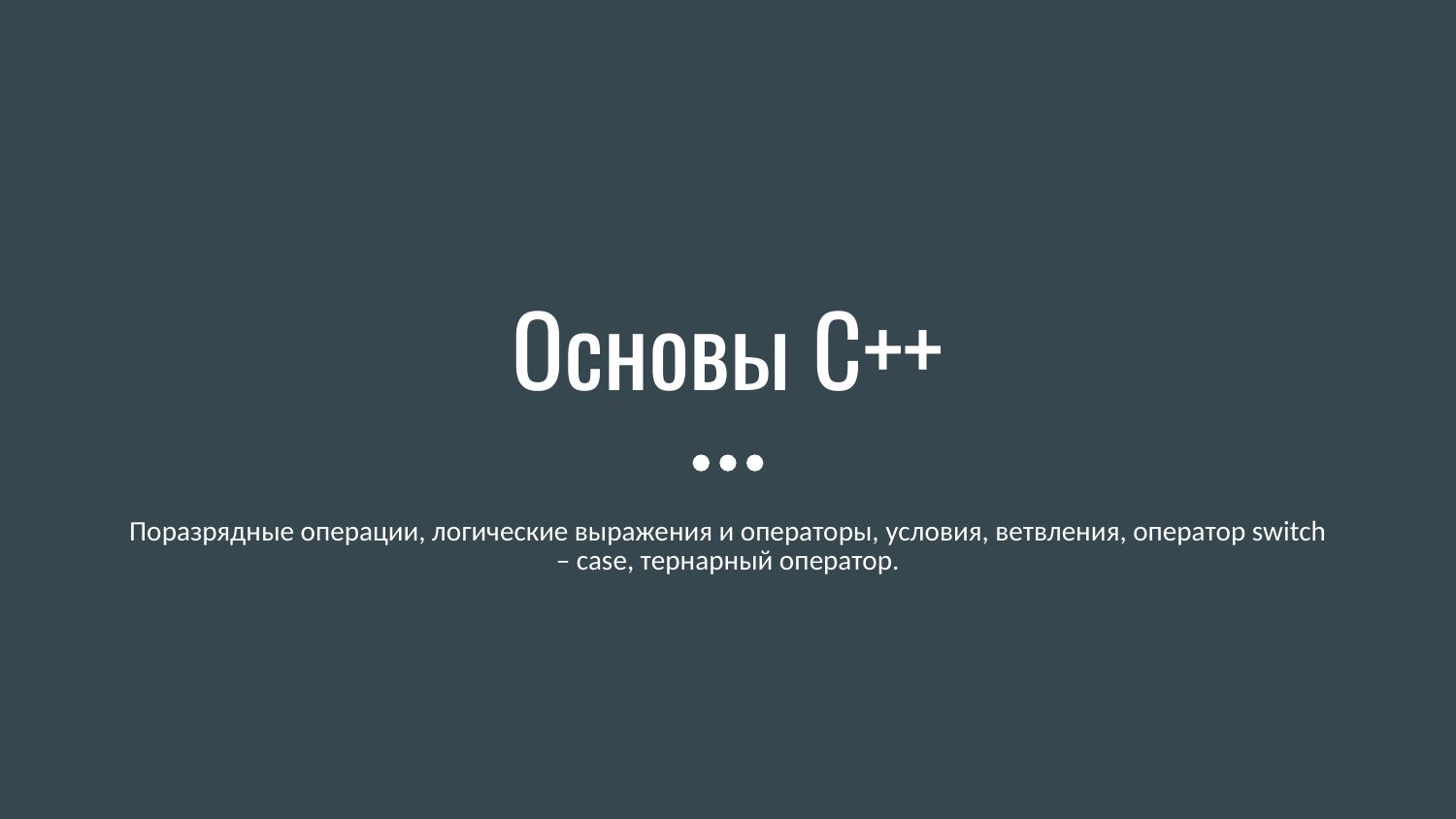

# Основы С++
Поразрядные операции, логические выражения и операторы, условия, ветвления, оператор switch – case, тернарный оператор.